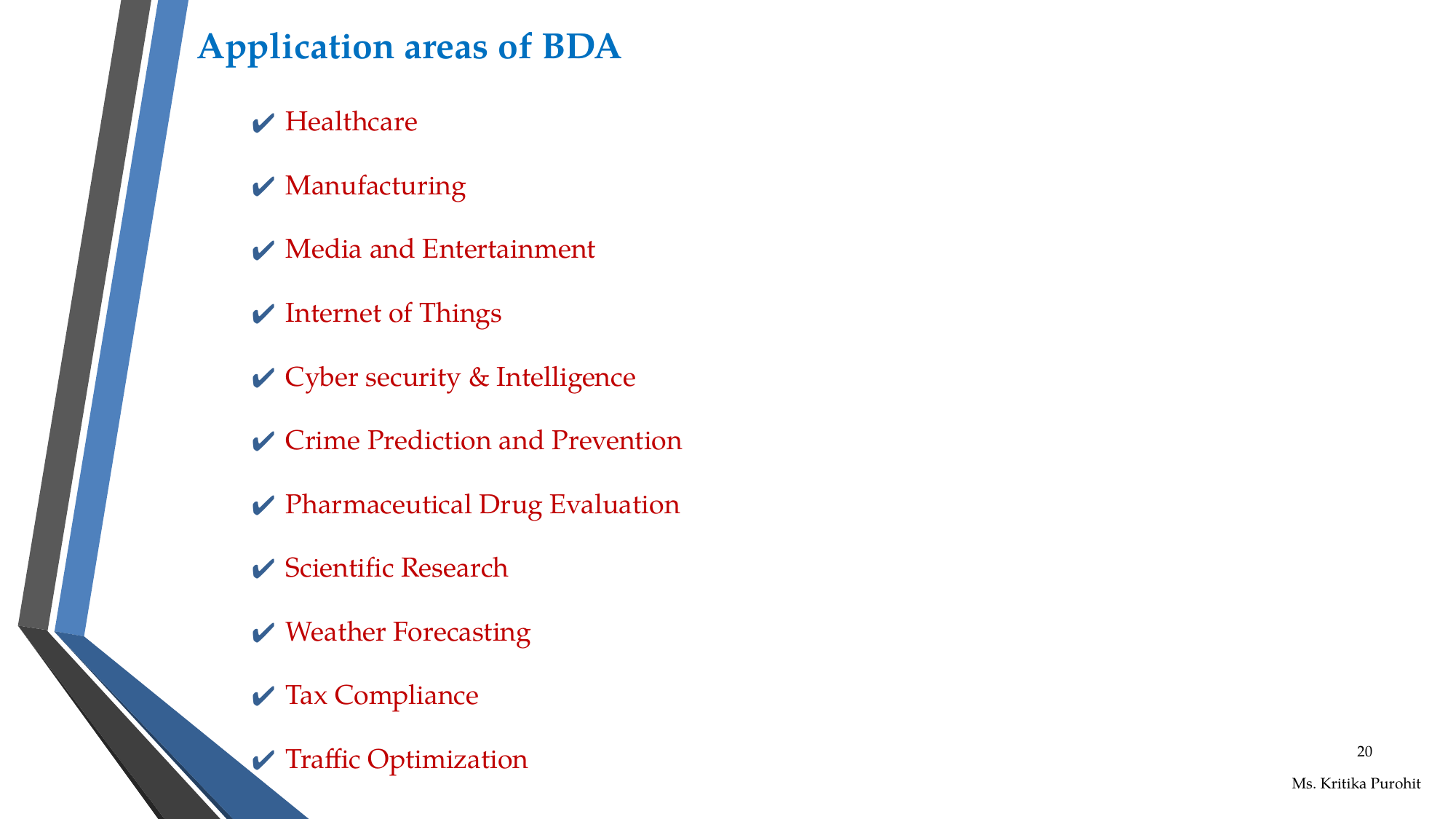

Application areas of BDA
Healthcare
Manufacturing
Media and Entertainment
Internet of Things
Cyber security & Intelligence
Crime Prediction and Prevention
Pharmaceutical Drug Evaluation
Scientific Research
Weather Forecasting
Tax Compliance
Traffic Optimization
20
Ms. Kritika Purohit